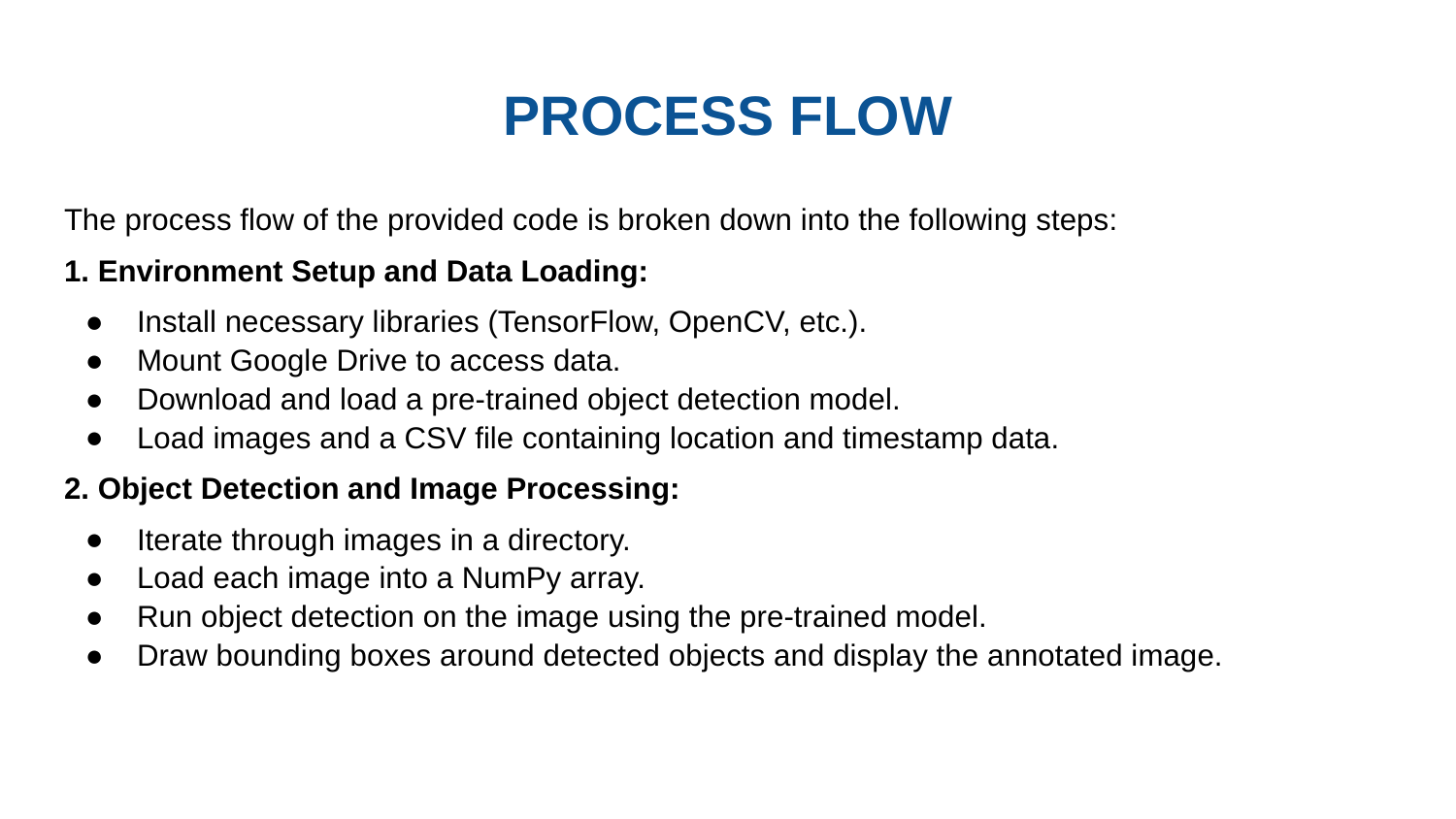

# PROCESS FLOW
The process flow of the provided code is broken down into the following steps:
1. Environment Setup and Data Loading:
Install necessary libraries (TensorFlow, OpenCV, etc.).
Mount Google Drive to access data.
Download and load a pre-trained object detection model.
Load images and a CSV file containing location and timestamp data.
2. Object Detection and Image Processing:
Iterate through images in a directory.
Load each image into a NumPy array.
Run object detection on the image using the pre-trained model.
Draw bounding boxes around detected objects and display the annotated image.